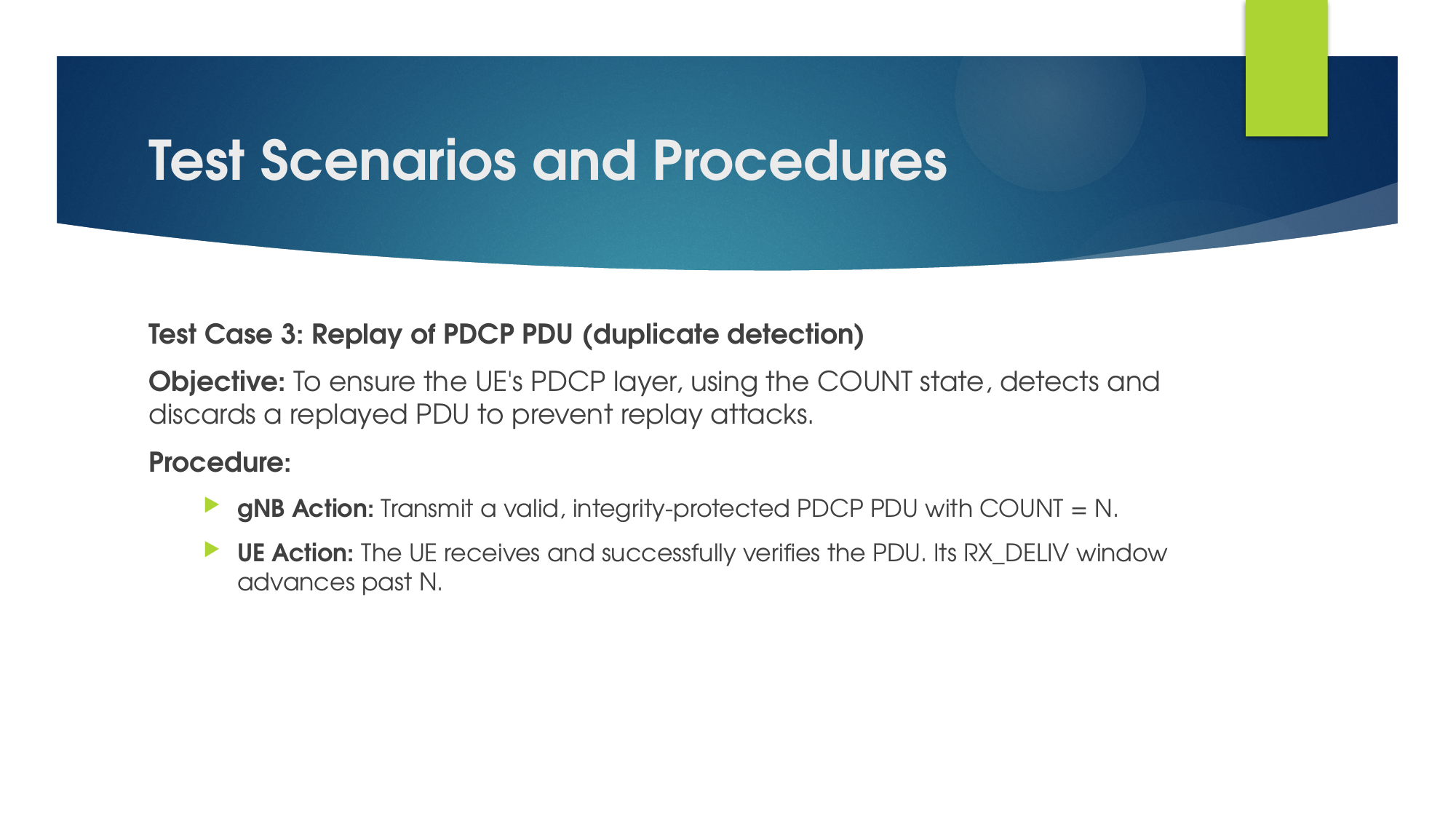

# Test Scenarios and Procedures
Test Case 3: Replay of PDCP PDU (duplicate detection)
Objective: To ensure the UE's PDCP layer, using the COUNT state, detects and discards a replayed PDU to prevent replay attacks.
Procedure:
gNB Action: Transmit a valid, integrity-protected PDCP PDU with COUNT = N.
UE Action: The UE receives and successfully verifies the PDU. Its RX_DELIV window advances past N.